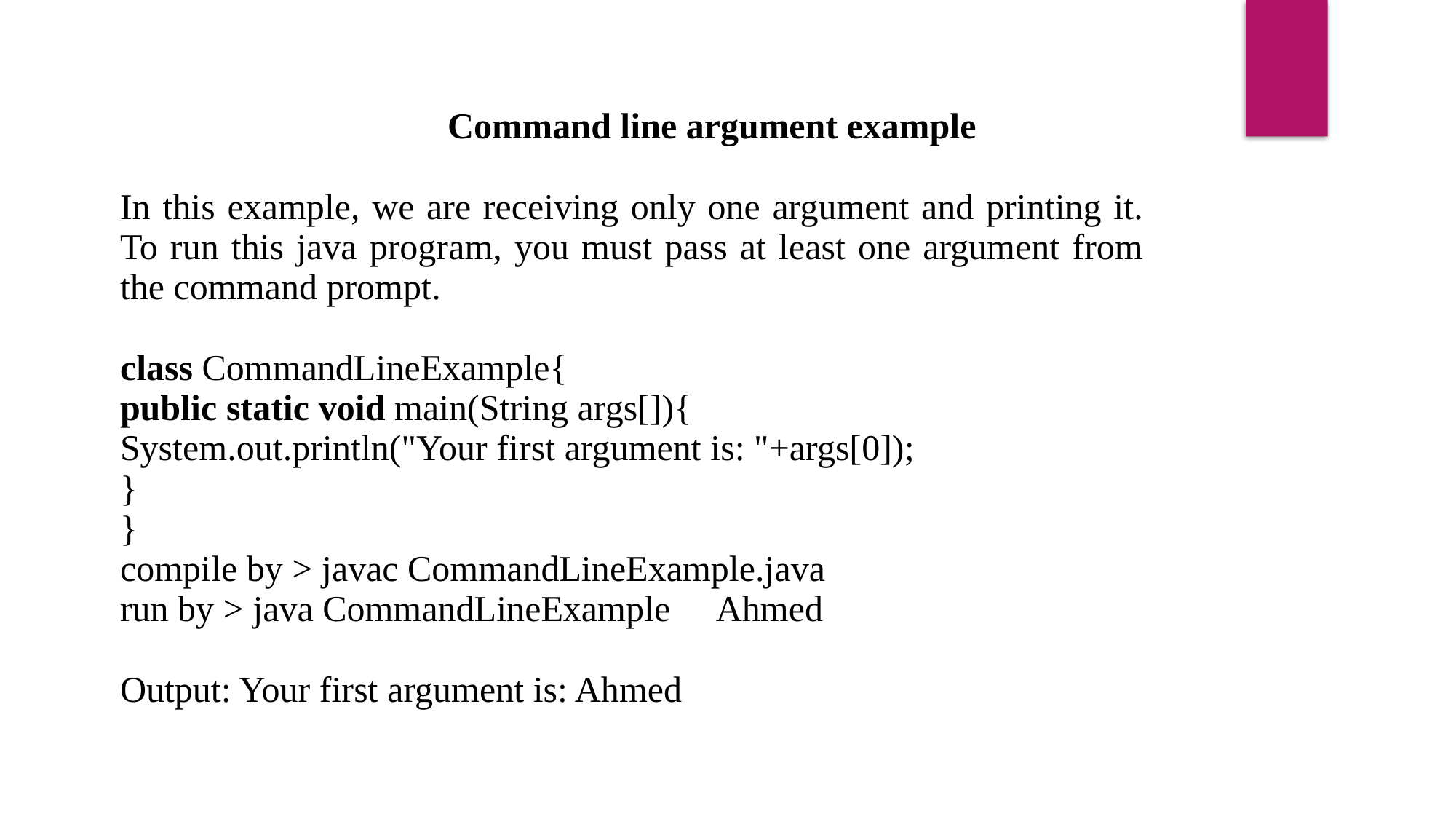

| Command line argument example In this example, we are receiving only one argument and printing it. To run this java program, you must pass at least one argument from the command prompt. class CommandLineExample{   public static void main(String args[]){   System.out.println("Your first argument is: "+args[0]);   }   }   compile by > javac CommandLineExample.java   run by > java CommandLineExample  Ahmed  Output: Your first argument is: Ahmed |
| --- |